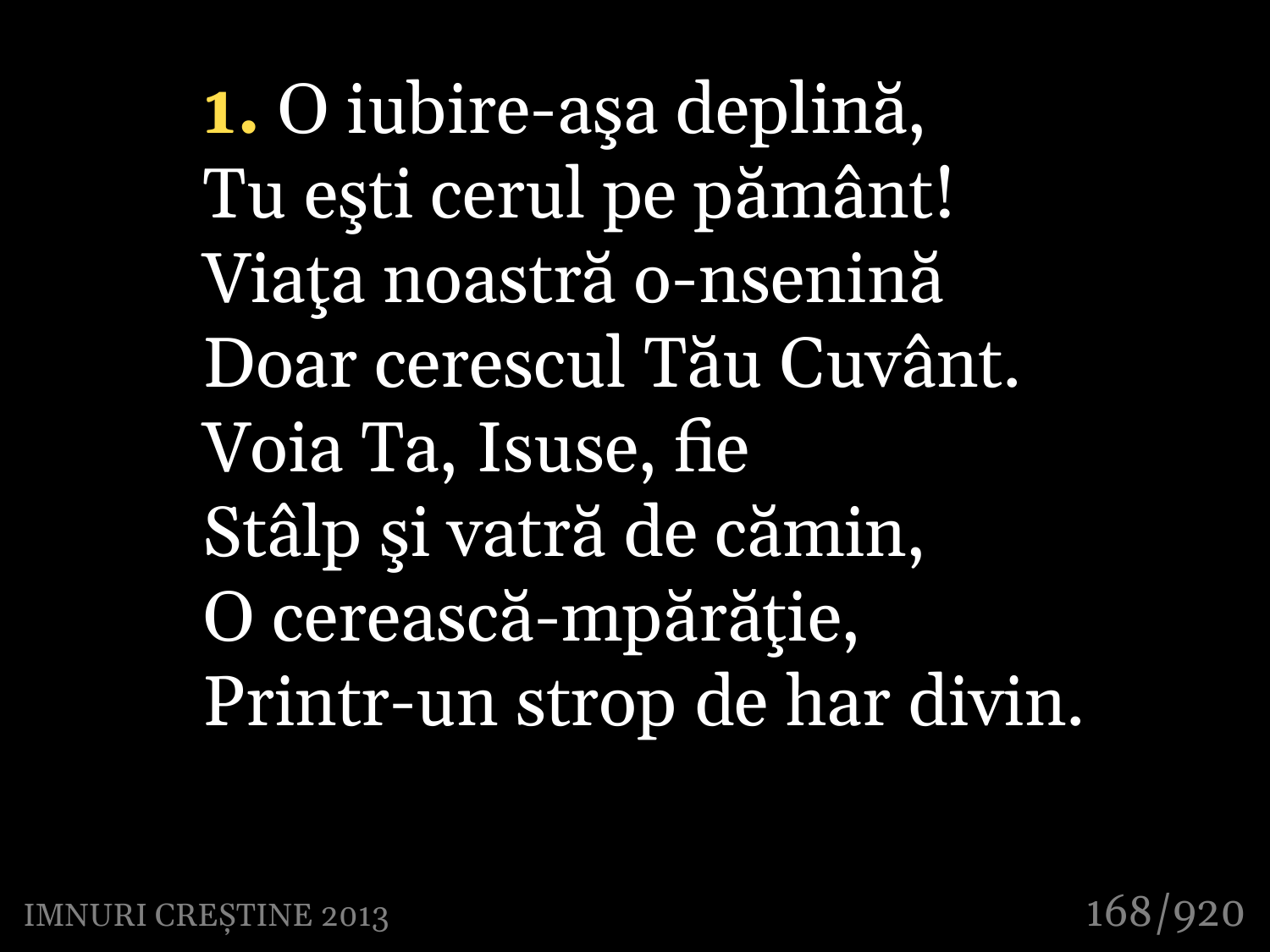

1. O iubire-aşa deplină,
Tu eşti cerul pe pământ!
Viaţa noastră o-nsenină
Doar cerescul Tău Cuvânt.
Voia Ta, Isuse, fie
Stâlp şi vatră de cămin,
O cerească-mpărăţie,
Printr-un strop de har divin.
168/920
IMNURI CREȘTINE 2013